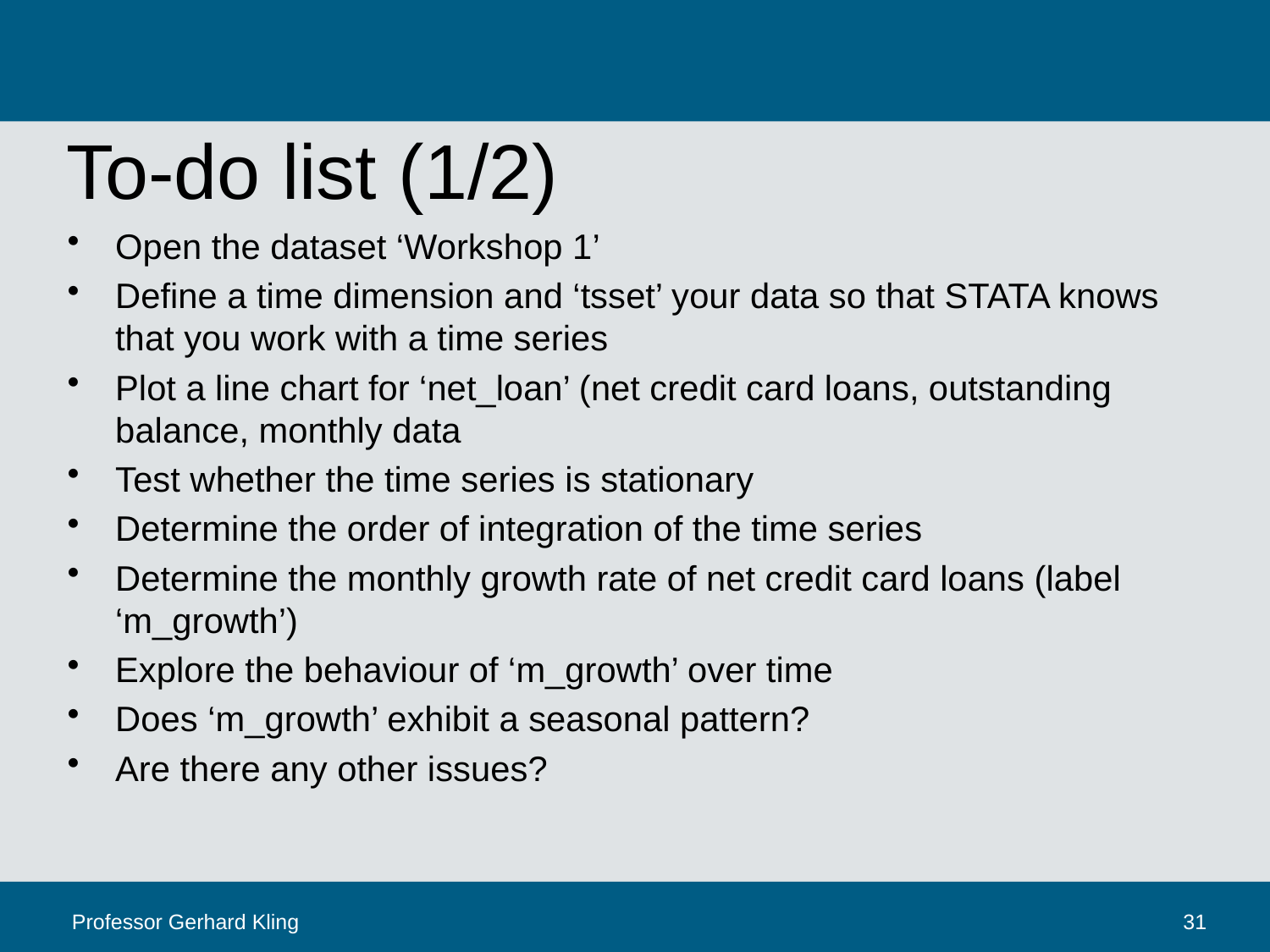

# To-do list (1/2)
Open the dataset ‘Workshop 1’
Define a time dimension and ‘tsset’ your data so that STATA knows that you work with a time series
Plot a line chart for ‘net_loan’ (net credit card loans, outstanding balance, monthly data
Test whether the time series is stationary
Determine the order of integration of the time series
Determine the monthly growth rate of net credit card loans (label ‘m_growth’)
Explore the behaviour of ‘m_growth’ over time
Does ‘m_growth’ exhibit a seasonal pattern?
Are there any other issues?
Professor Gerhard Kling
31